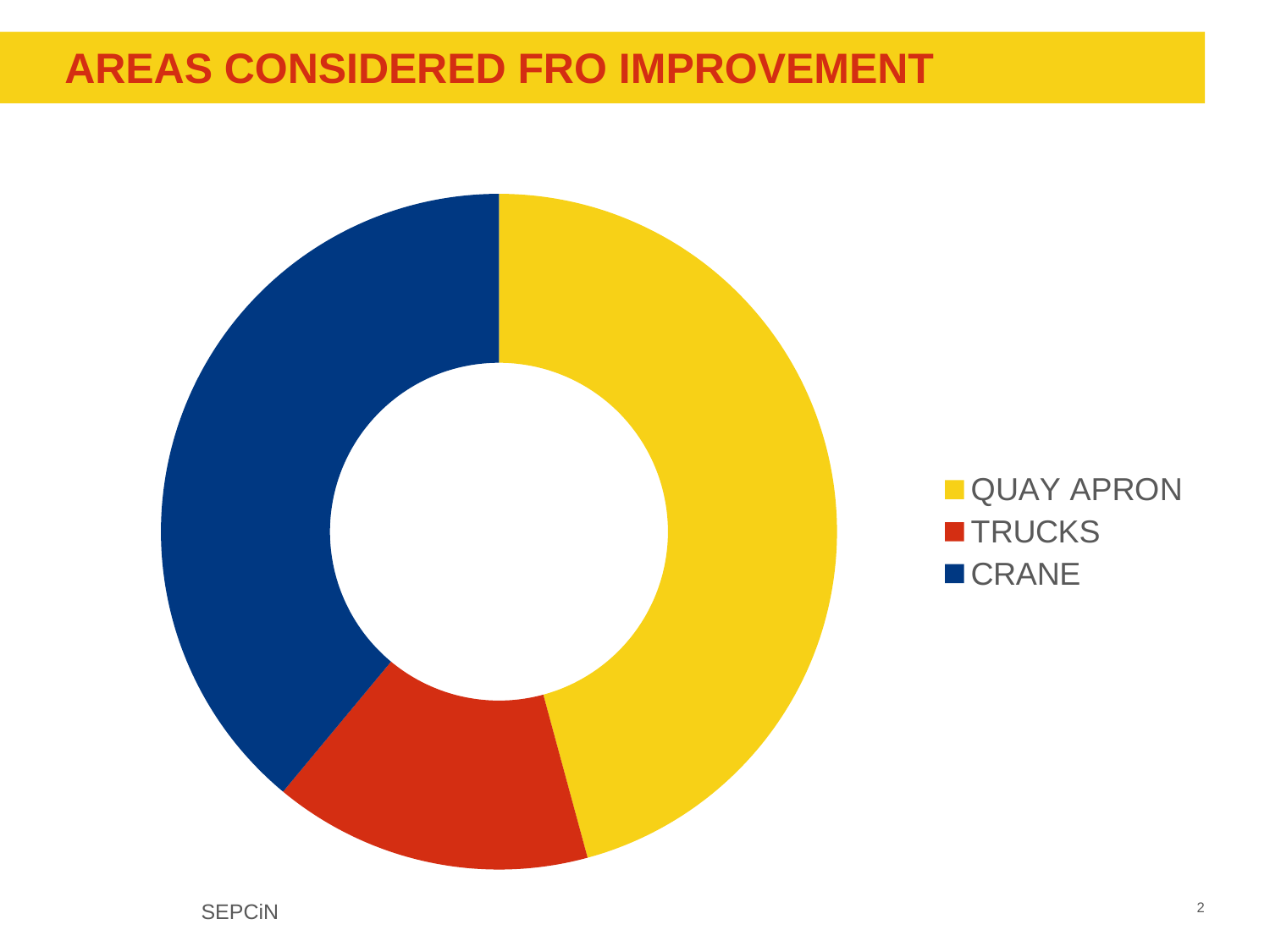

# AREAS CONSIDERED FRO IMPROVEMENT

### Chart

| Category | Sales |
|---|---|
| QUAY APRON | 0.45778904458419506 |
| TRUCKS | 0.15247471123679288 |
| CRANE | 0.3897362441790121 |

2